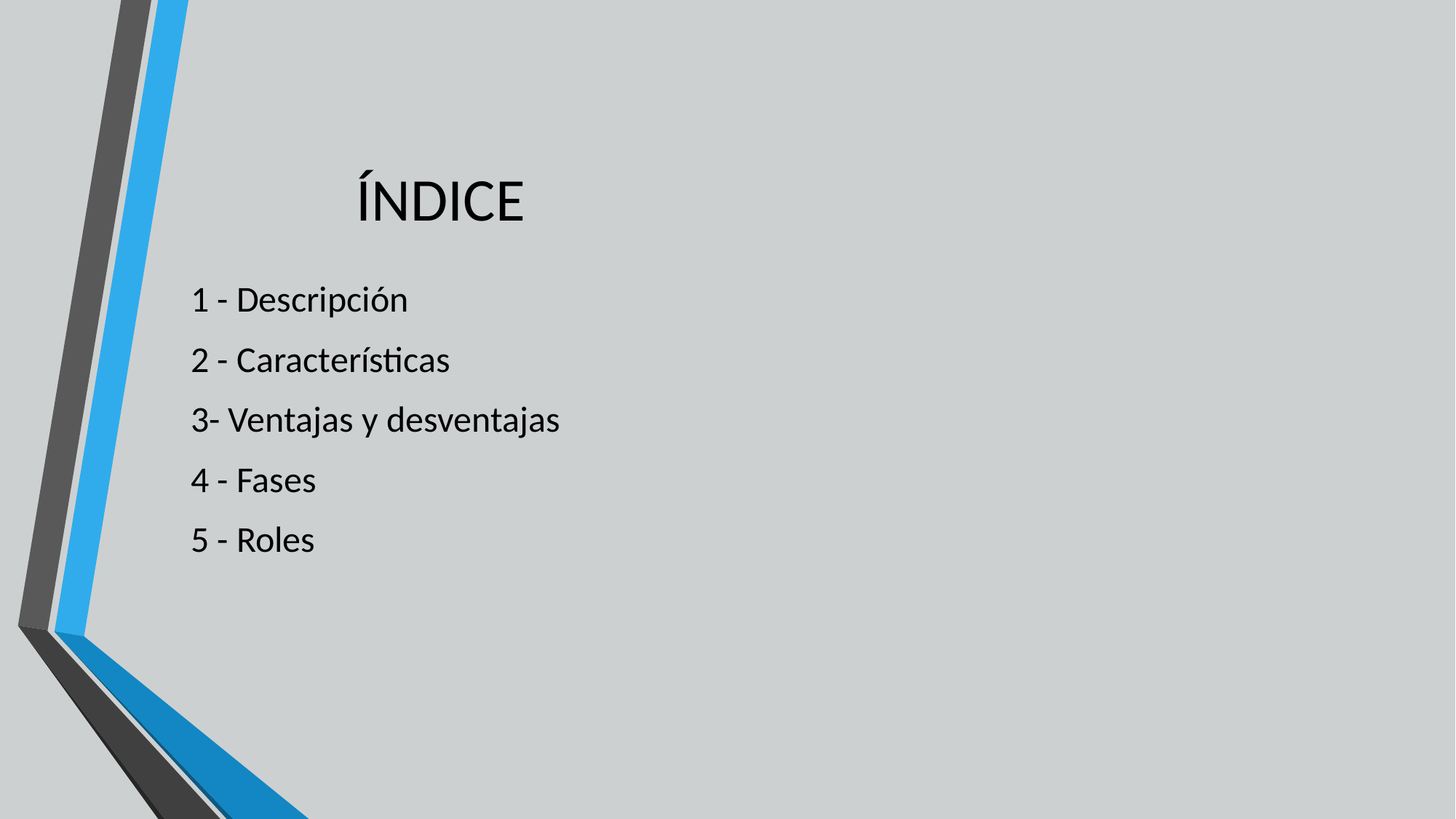

# ÍNDICE
1 - Descripción
2 - Características
3- Ventajas y desventajas
4 - Fases
5 - Roles